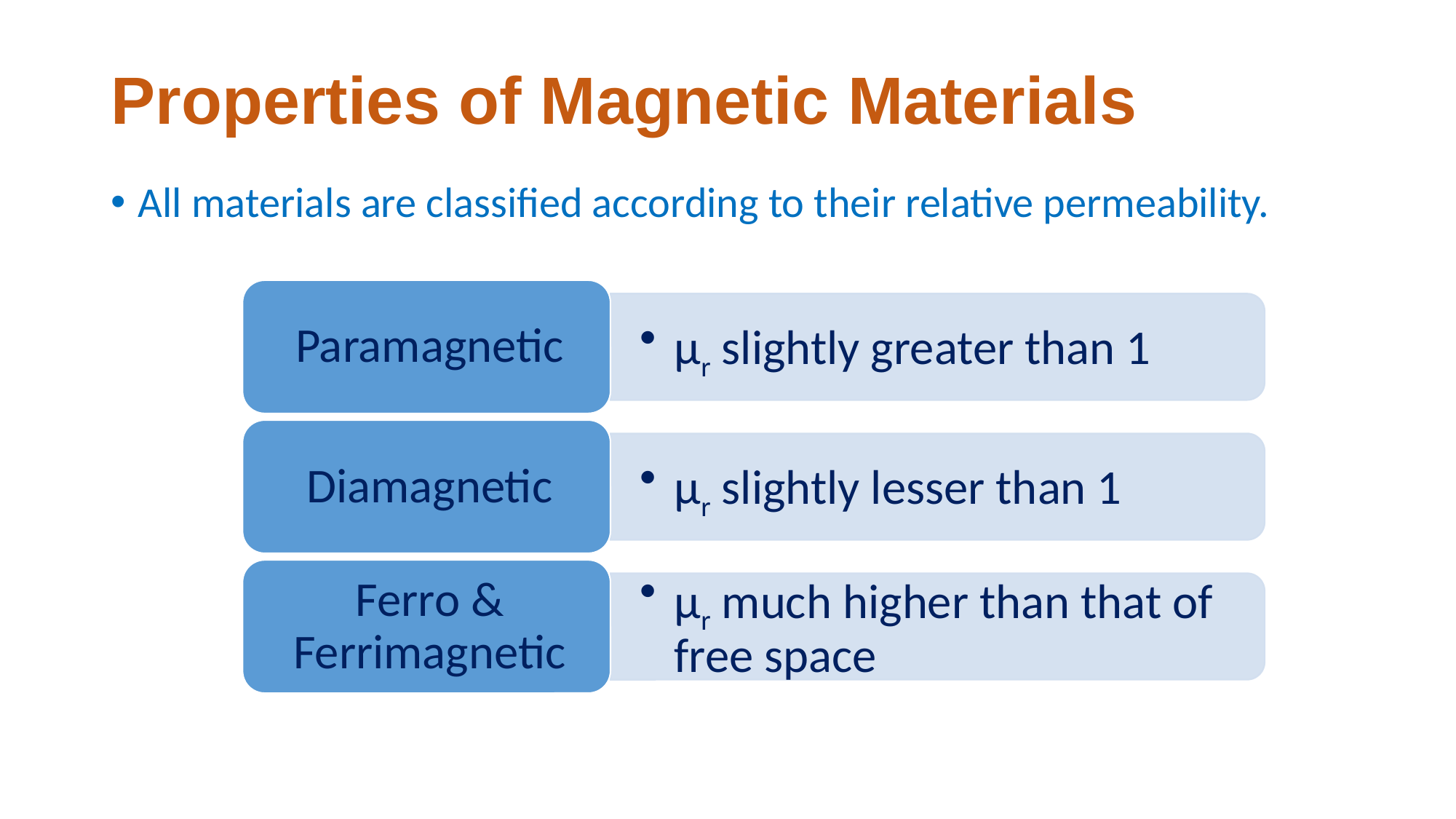

# Properties of Magnetic Materials
All materials are classified according to their relative permeability.
µr slightly greater than 1
Paramagnetic
µr slightly lesser than 1
Diamagnetic
µr much higher than that of free space
Ferro & Ferrimagnetic